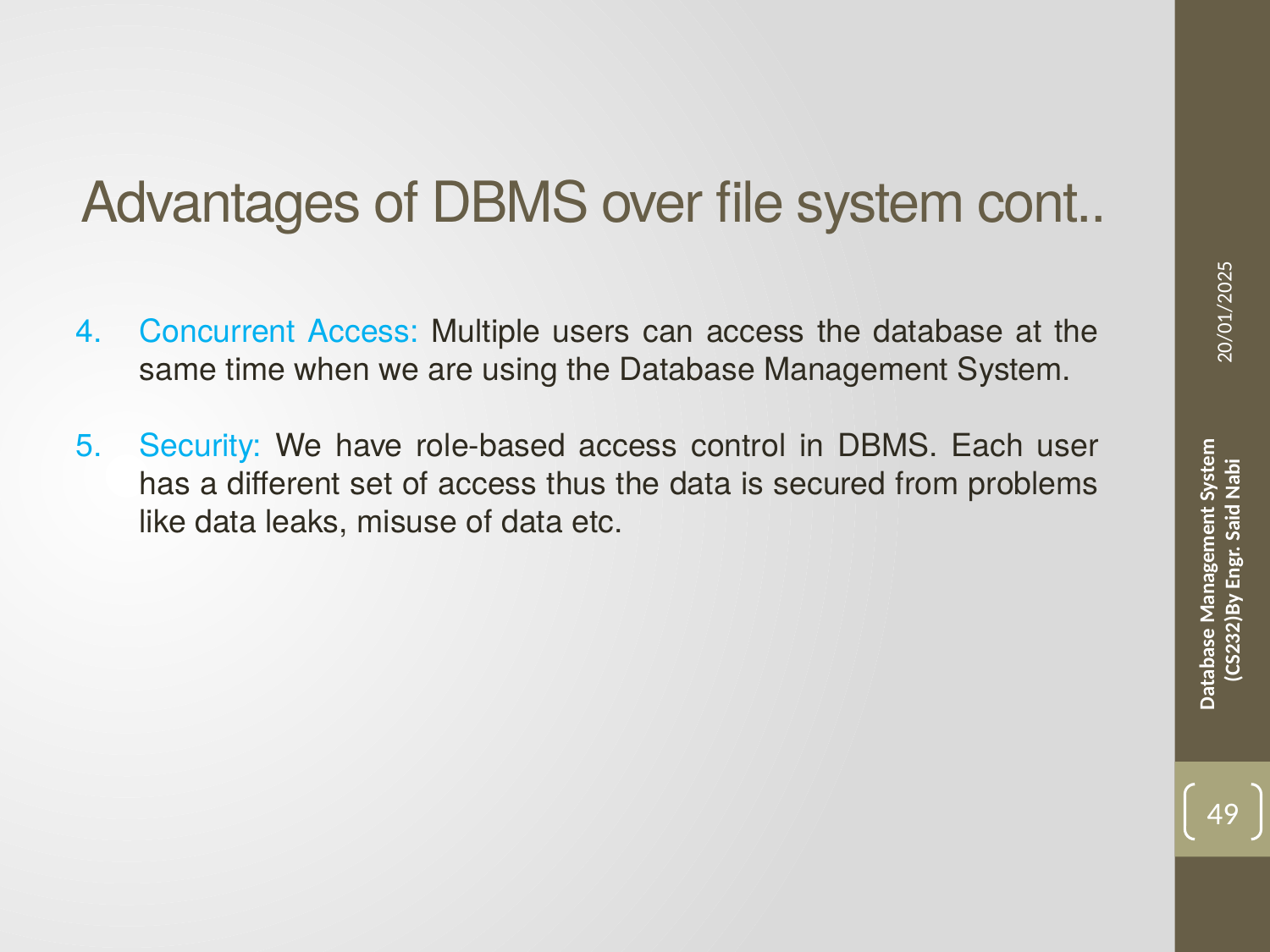

# Advantages of DBMS over file system cont..
20/01/2025

Concurrent Access: Multiple users can access the database at the same time when we are using the Database Management System.

Security: We have role-based access control in DBMS. Each user has a different set of access thus the data is secured from problems like data leaks, misuse of data etc.

 Database Management System (CS232)By Engr. Said Nabi
49